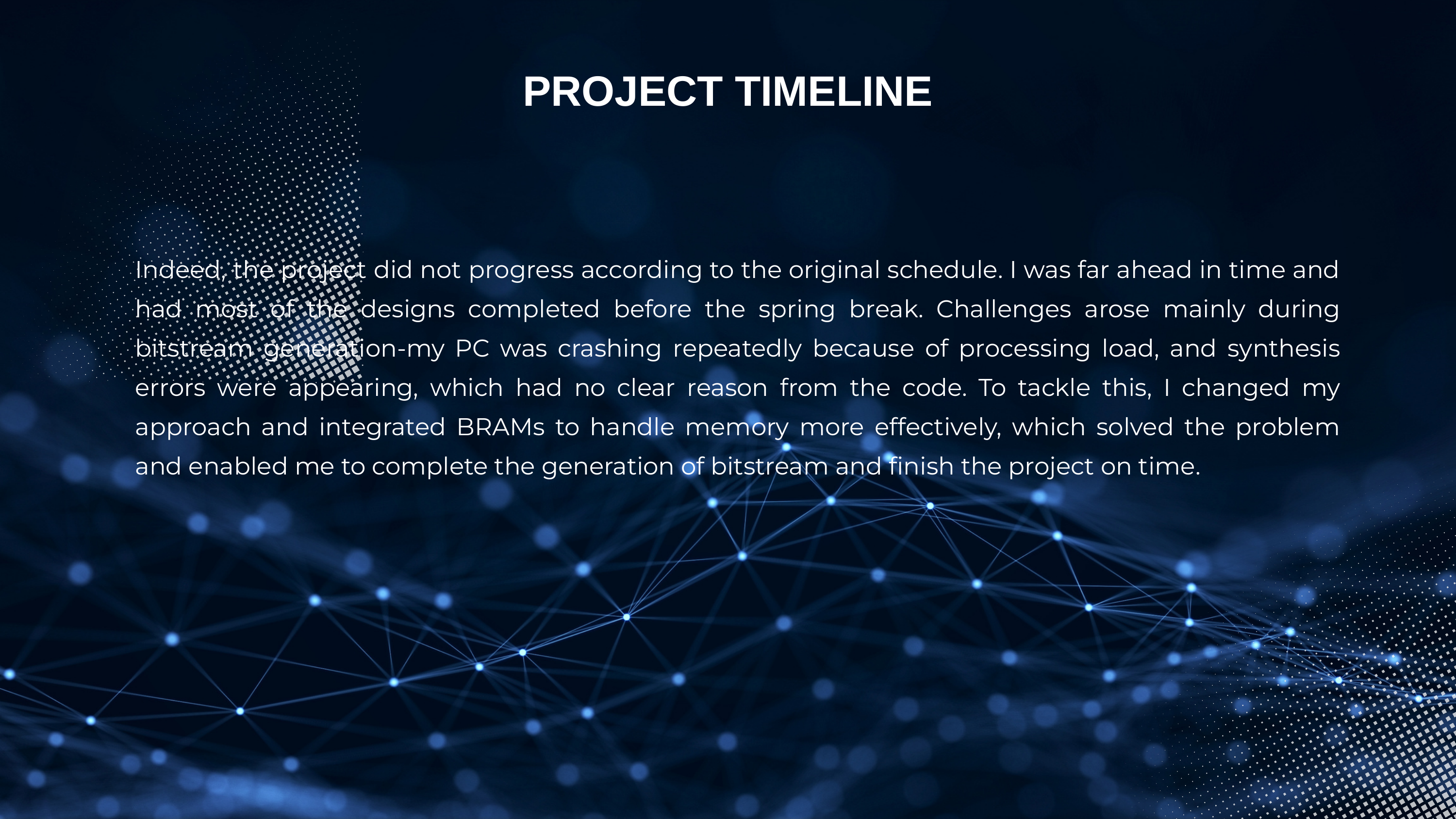

PROJECT TIMELINE
Indeed, the project did not progress according to the original schedule. I was far ahead in time and had most of the designs completed before the spring break. Challenges arose mainly during bitstream generation-my PC was crashing repeatedly because of processing load, and synthesis errors were appearing, which had no clear reason from the code. To tackle this, I changed my approach and integrated BRAMs to handle memory more effectively, which solved the problem and enabled me to complete the generation of bitstream and finish the project on time.